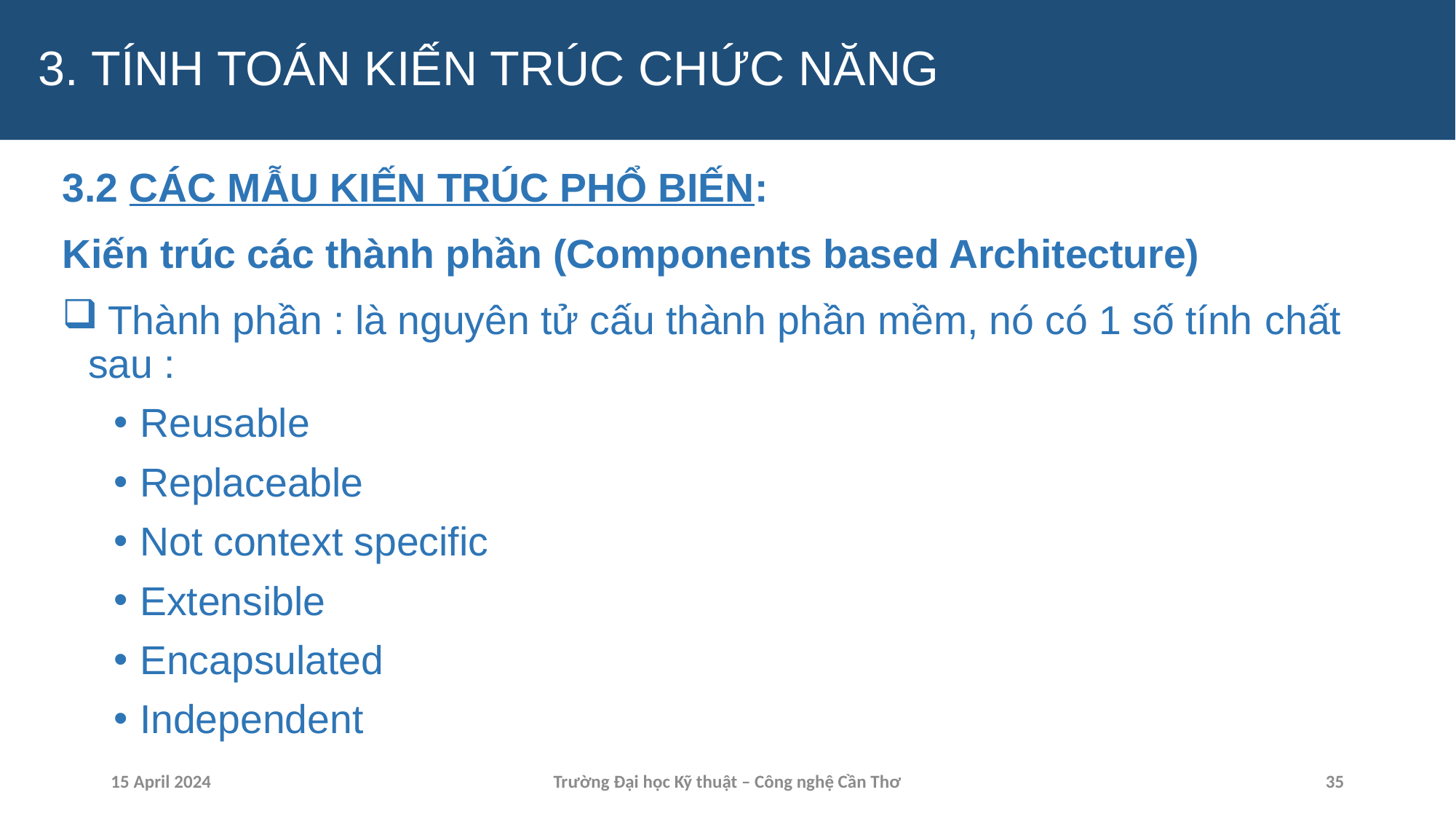

# 3. TÍNH TOÁN KIẾN TRÚC CHỨC NĂNG
3.2 CÁC MẪU KIẾN TRÚC PHỔ BIẾN:
Kiến trúc các thành phần (Components based Architecture)
 Thành phần : là nguyên tử cấu thành phần mềm, nó có 1 số tính chất sau :
Reusable
Replaceable
Not context specific
Extensible
Encapsulated
Independent
15 April 2024
Trường Đại học Kỹ thuật – Công nghệ Cần Thơ
35